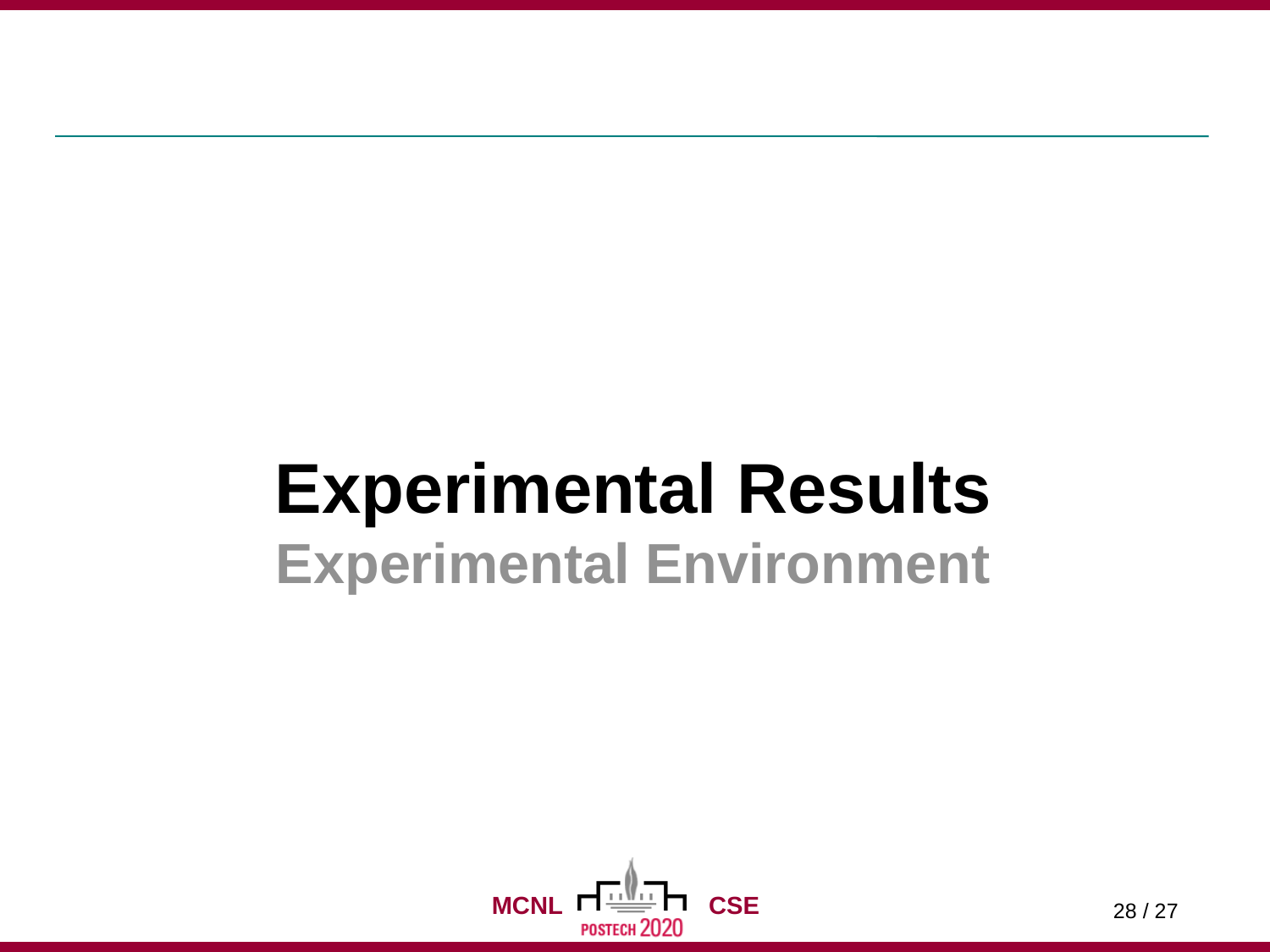

28 / 27
#

Experimental Results
Experimental Environment